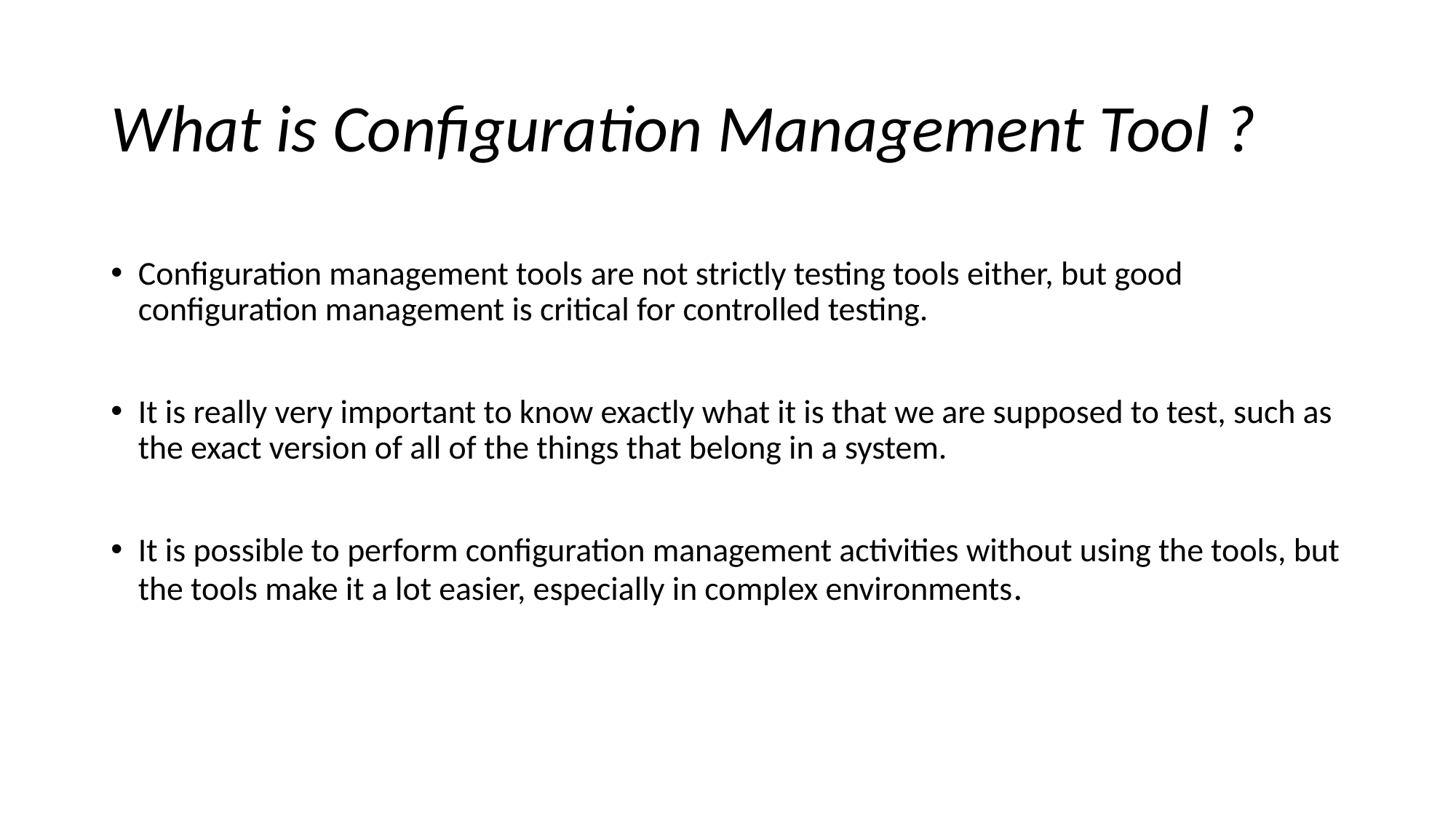

# What is Configuration Management Tool ?
Configuration management tools are not strictly testing tools either, but good configuration management is critical for controlled testing.

It is really very important to know exactly what it is that we are supposed to test, such as the exact version of all of the things that belong in a system.

It is possible to perform configuration management activities without using the tools, but the tools make it a lot easier, especially in complex environments.